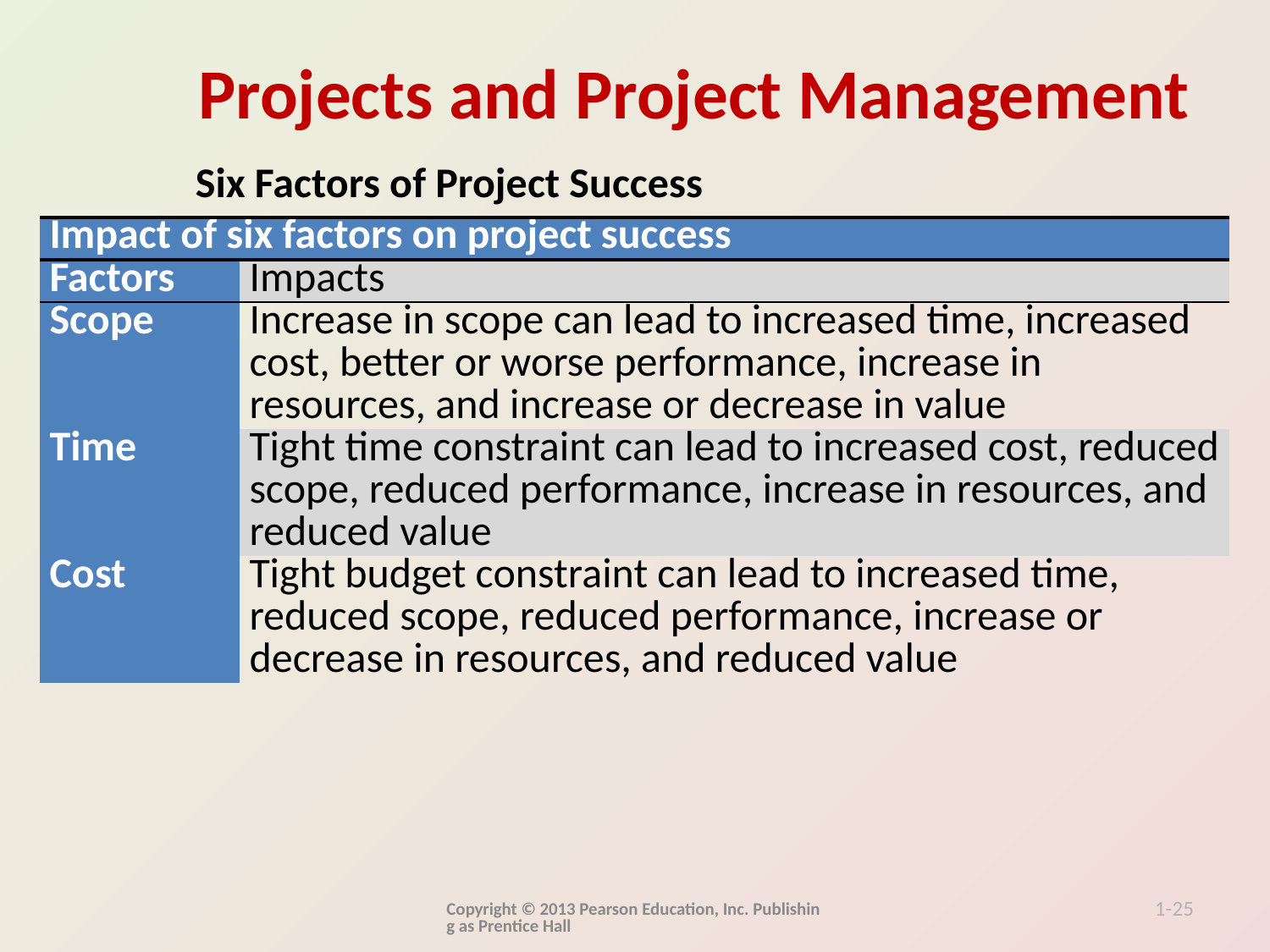

Six Factors of Project Success
| Impact of six factors on project success |  |
| --- | --- |
| Factors | Impacts |
| Scope | Increase in scope can lead to increased time, increased cost, better or worse performance, increase in resources, and increase or decrease in value |
| Time | Tight time constraint can lead to increased cost, reduced scope, reduced performance, increase in resources, and reduced value |
| Cost | Tight budget constraint can lead to increased time, reduced scope, reduced performance, increase or decrease in resources, and reduced value |
Copyright © 2013 Pearson Education, Inc. Publishing as Prentice Hall
1-25